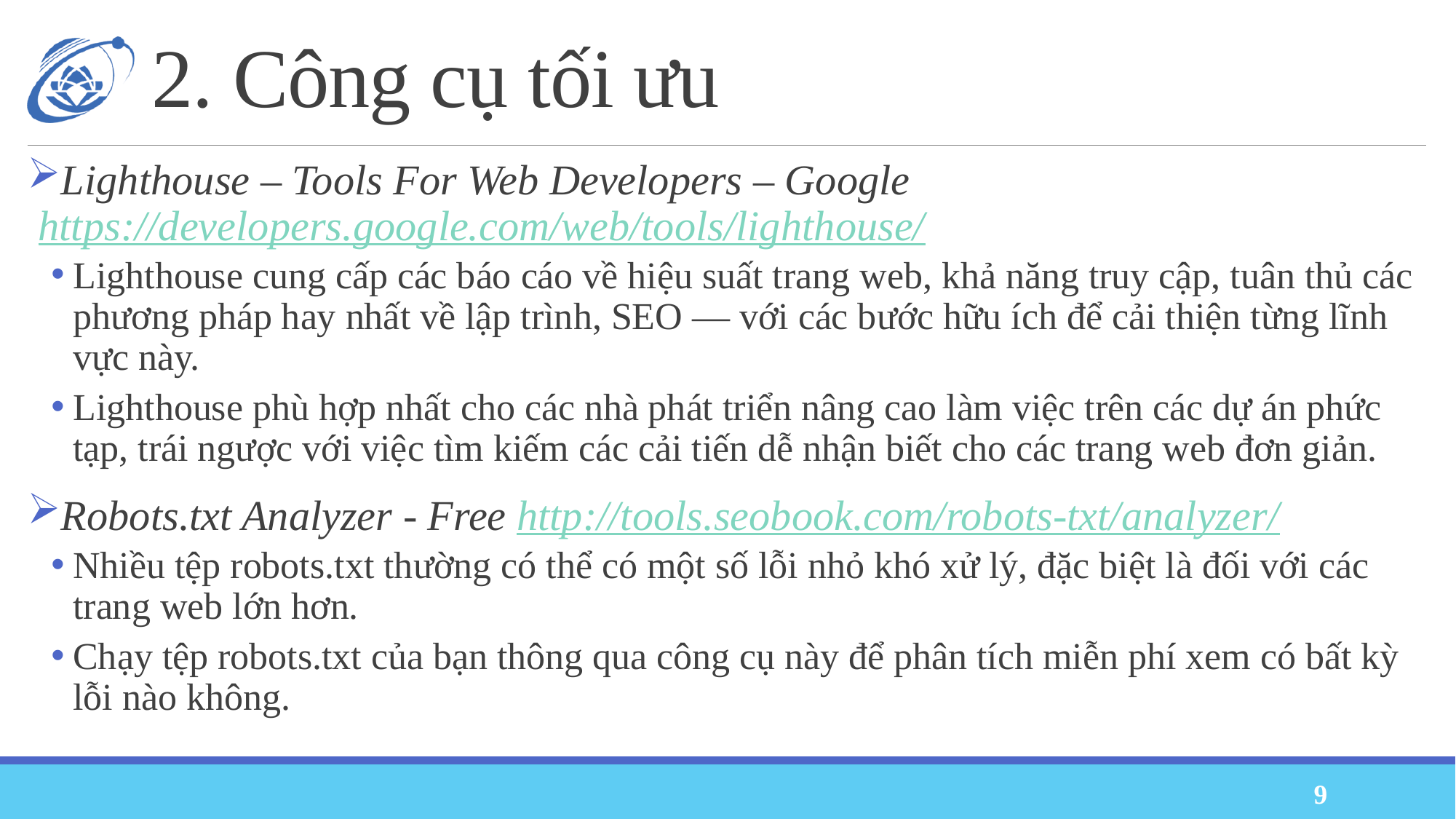

# 2. Công cụ tối ưu
Lighthouse – Tools For Web Developers – Google https://developers.google.com/web/tools/lighthouse/
Lighthouse cung cấp các báo cáo về hiệu suất trang web, khả năng truy cập, tuân thủ các phương pháp hay nhất về lập trình, SEO — với các bước hữu ích để cải thiện từng lĩnh vực này.
Lighthouse phù hợp nhất cho các nhà phát triển nâng cao làm việc trên các dự án phức tạp, trái ngược với việc tìm kiếm các cải tiến dễ nhận biết cho các trang web đơn giản.
Robots.txt Analyzer - Free http://tools.seobook.com/robots-txt/analyzer/
Nhiều tệp robots.txt thường có thể có một số lỗi nhỏ khó xử lý, đặc biệt là đối với các trang web lớn hơn.
Chạy tệp robots.txt của bạn thông qua công cụ này để phân tích miễn phí xem có bất kỳ lỗi nào không.
9